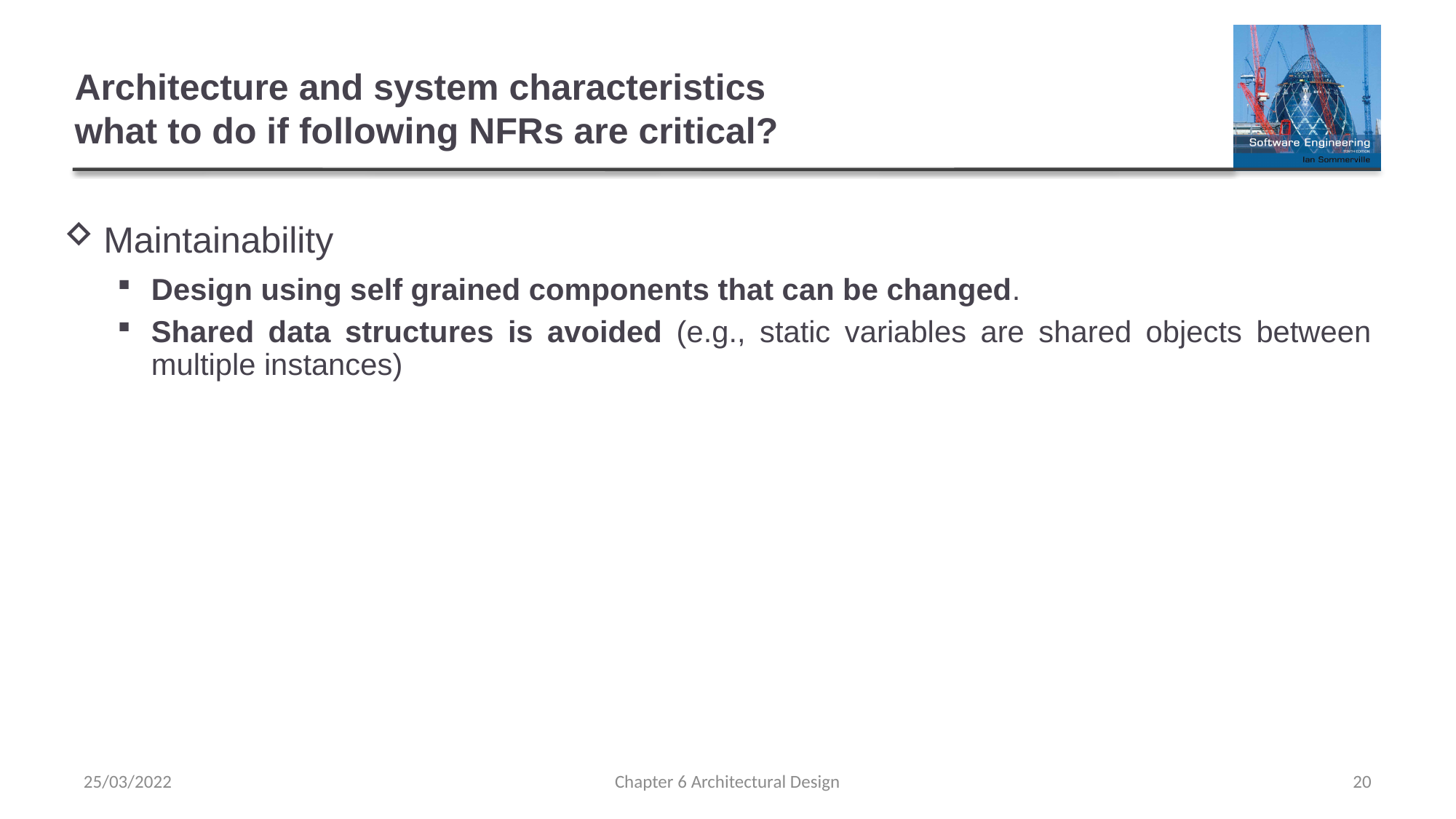

# Architecture and system characteristics what to do if following NFRs are critical?
Maintainability
Design using self grained components that can be changed.
Shared data structures is avoided (e.g., static variables are shared objects between multiple instances)

25/03/2022
Chapter 6 Architectural Design
20